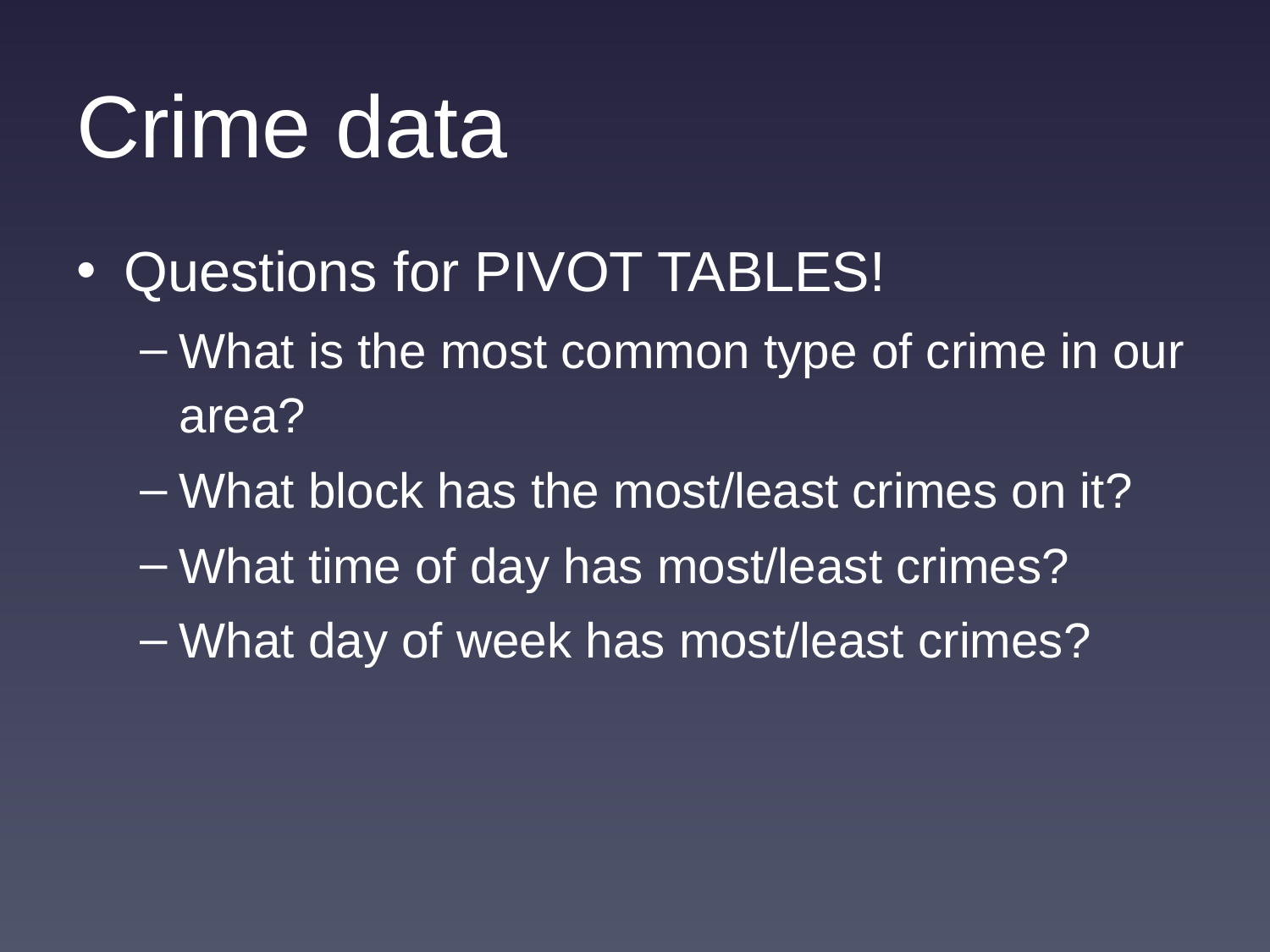

# Crime data
Questions for PIVOT TABLES!
What is the most common type of crime in our area?
What block has the most/least crimes on it?
What time of day has most/least crimes?
What day of week has most/least crimes?